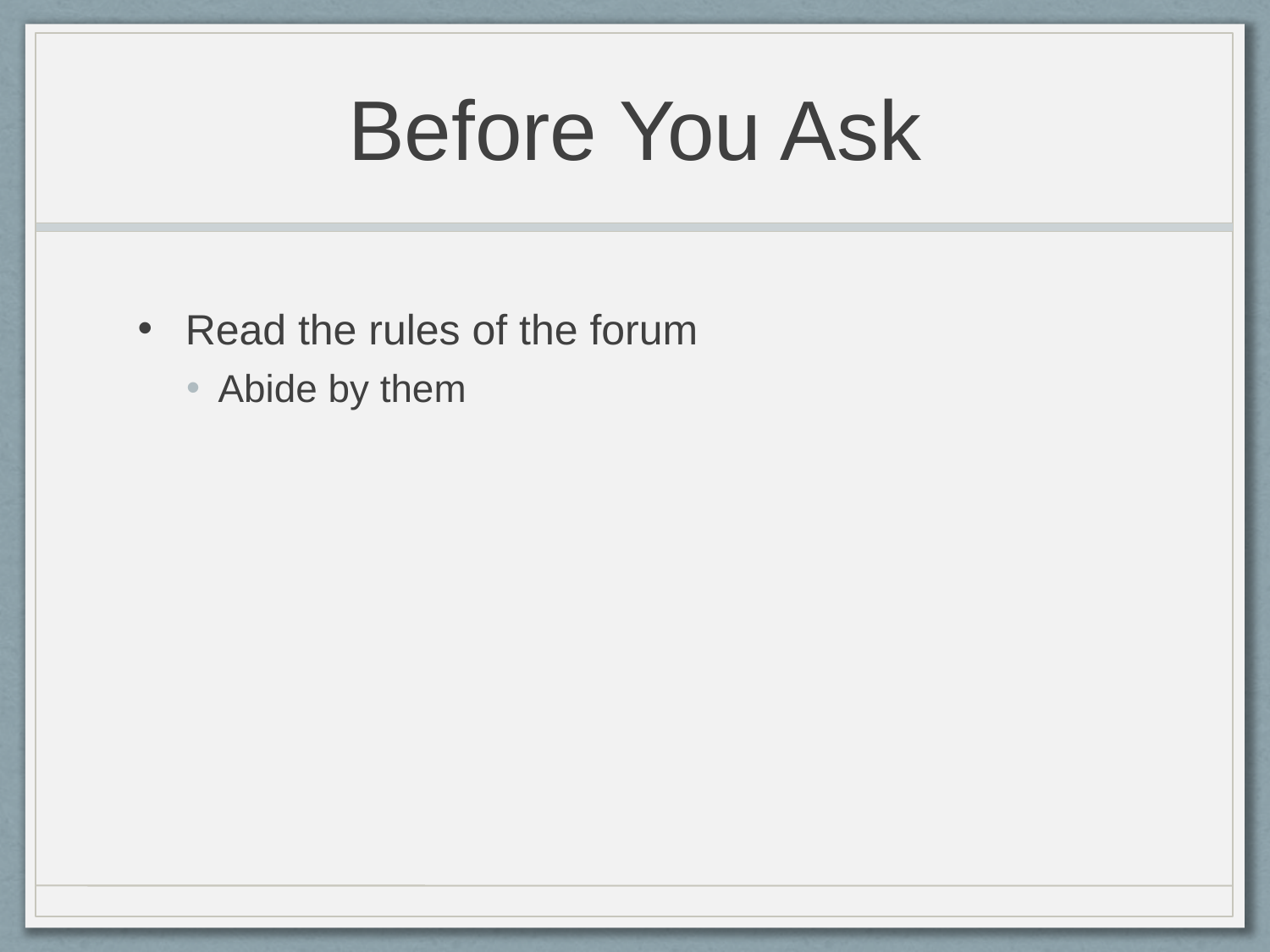

# Before You Ask
Read the rules of the forum
Abide by them